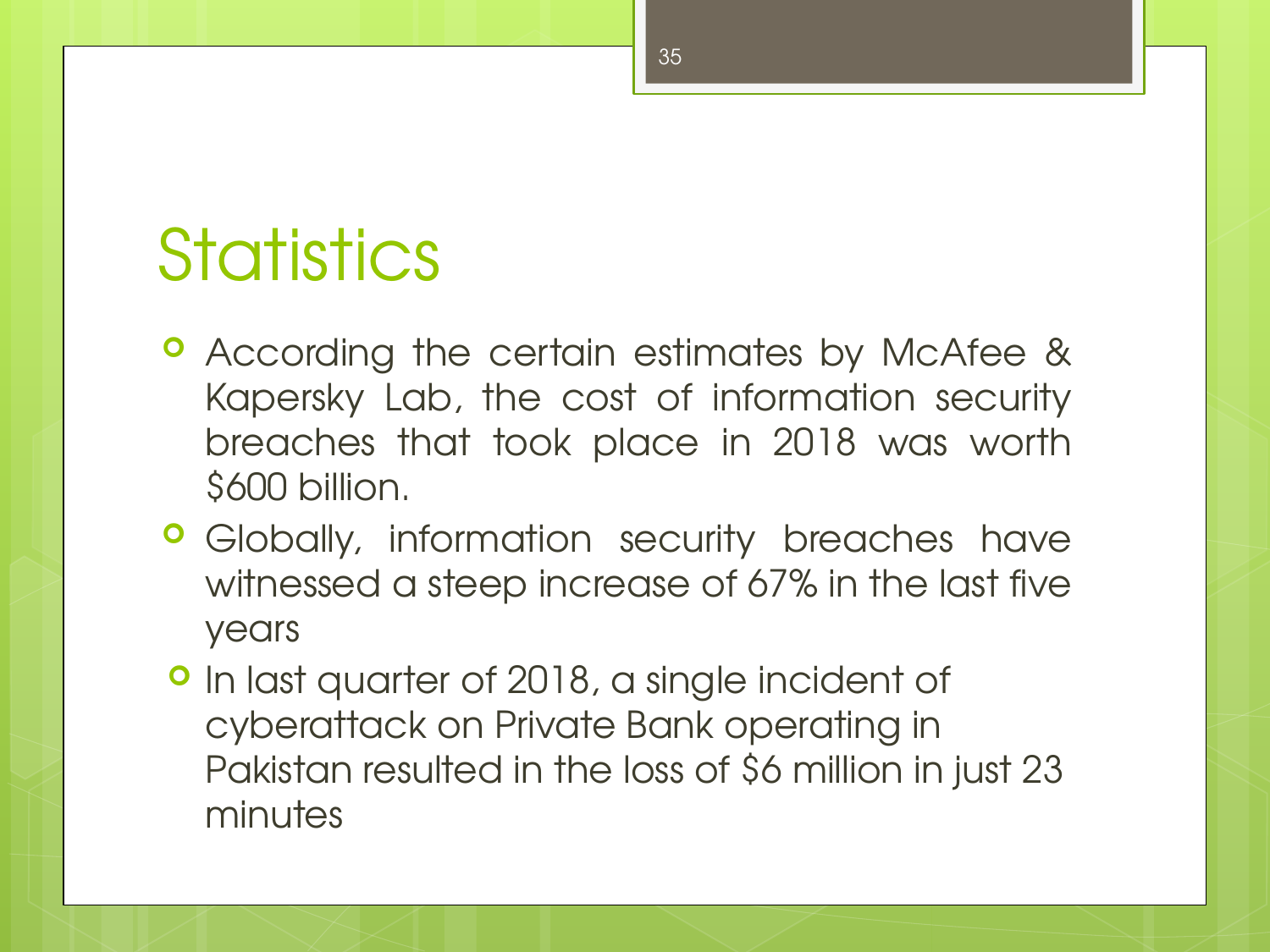

35
# Statistics
According the certain estimates by McAfee & Kapersky Lab, the cost of information security breaches that took place in 2018 was worth $600 billion.
Globally, information security breaches have witnessed a steep increase of 67% in the last five years
In last quarter of 2018, a single incident of cyberattack on Private Bank operating in Pakistan resulted in the loss of $6 million in just 23 minutes